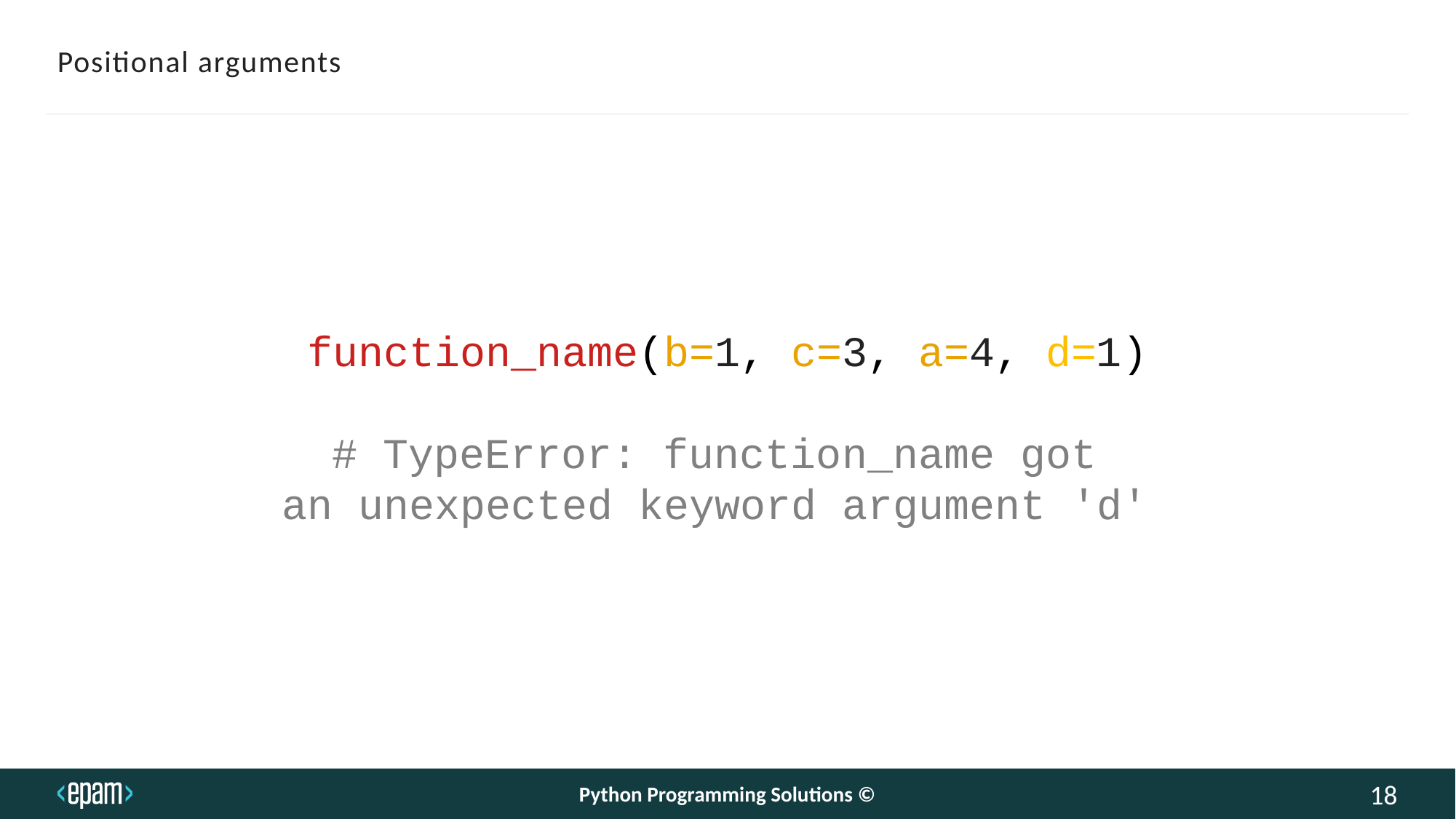

Positional arguments
function_name(b=1, c=3, a=4, d=1)

# TypeError: function_name got
an unexpected keyword argument 'd'
Python Programming Solutions ©
18